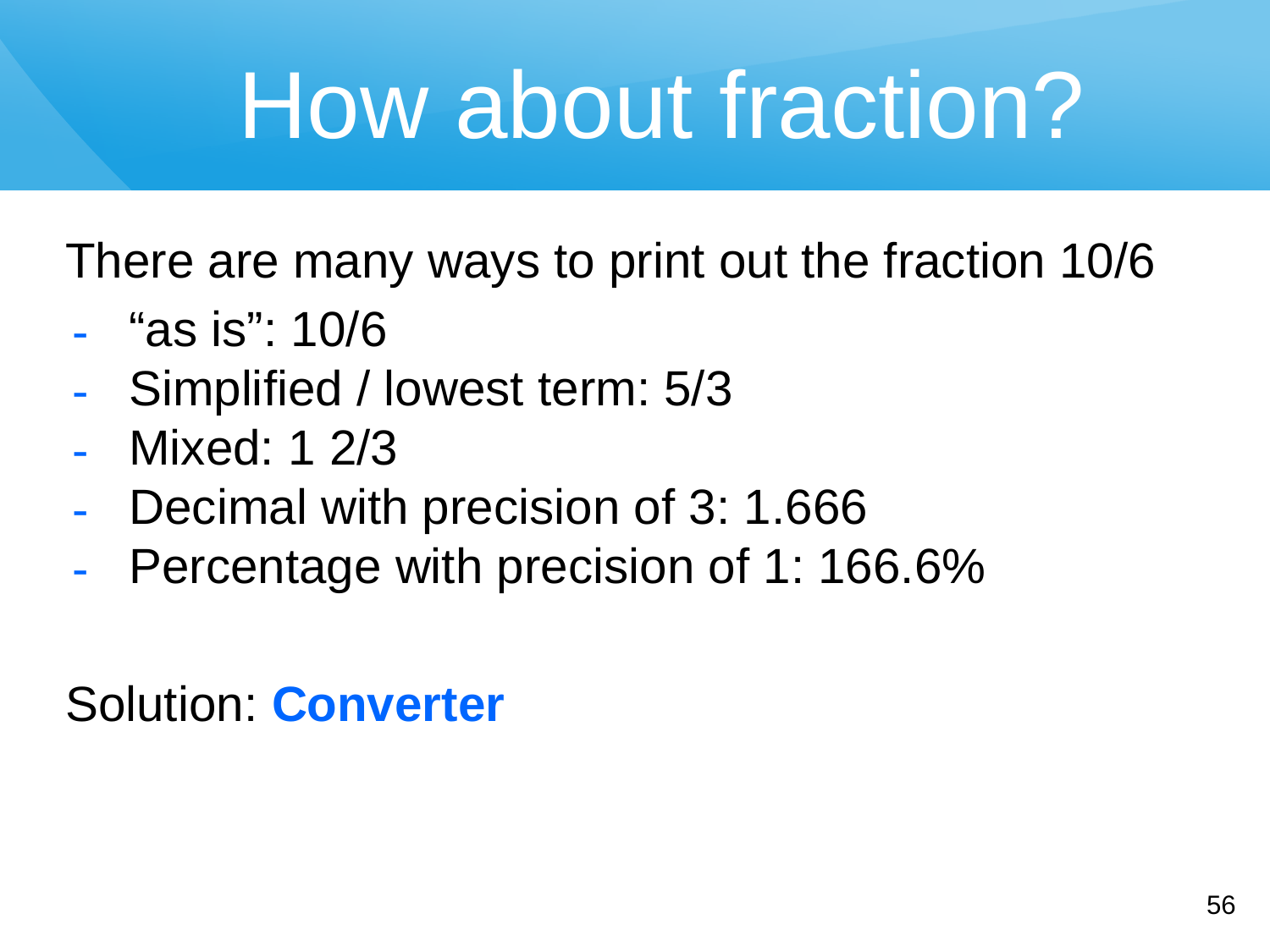

# How about fraction?
There are many ways to print out the fraction 10/6
“as is”: 10/6
Simplified / lowest term: 5/3
Mixed: 1 2/3
Decimal with precision of 3: 1.666
Percentage with precision of 1: 166.6%

Solution: Converter
56